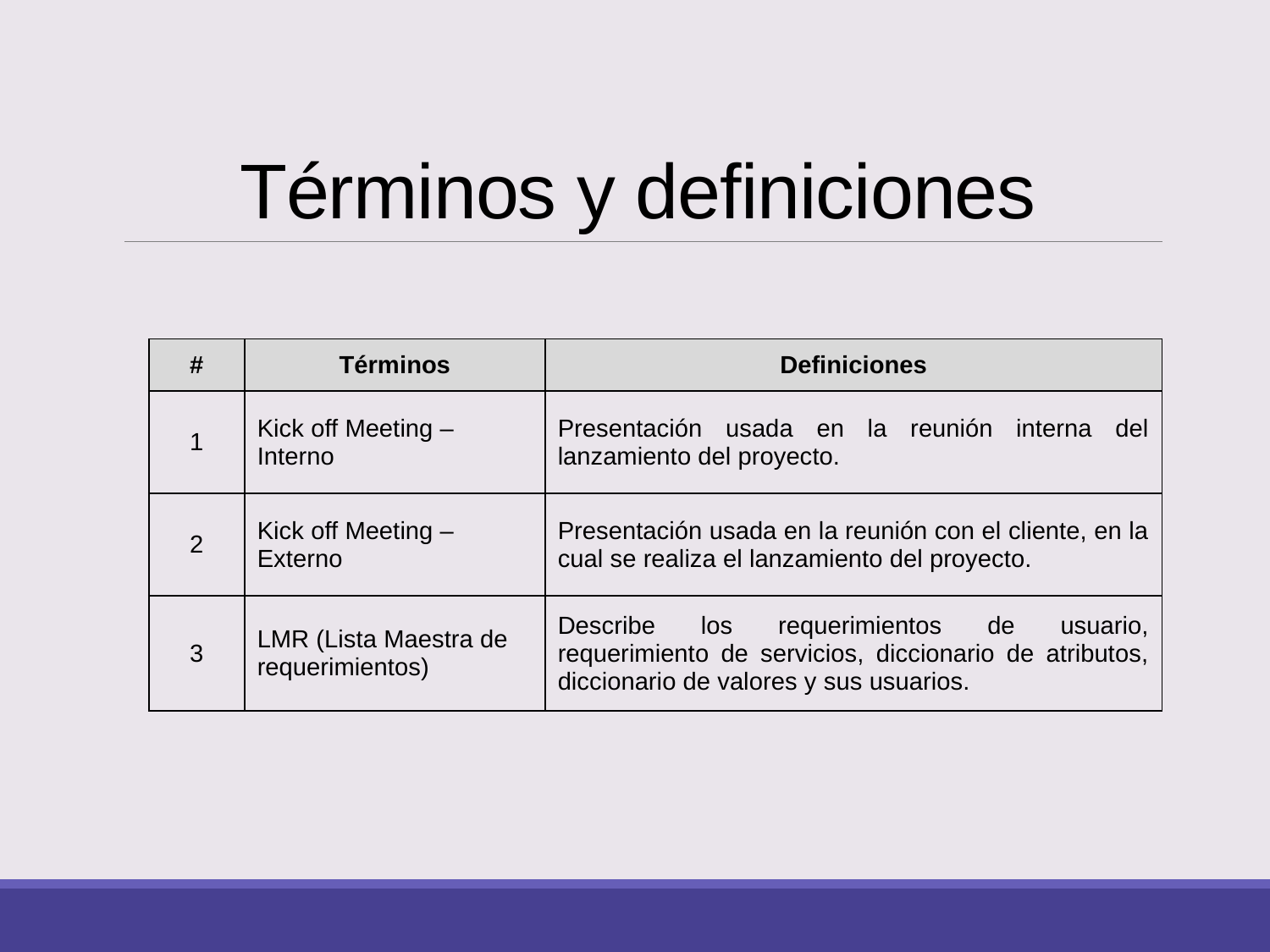

# Términos y definiciones
| # | Términos | Definiciones |
| --- | --- | --- |
| 1 | Kick off Meeting – Interno | Presentación usada en la reunión interna del lanzamiento del proyecto. |
| 2 | Kick off Meeting – Externo | Presentación usada en la reunión con el cliente, en la cual se realiza el lanzamiento del proyecto. |
| 3 | LMR (Lista Maestra de requerimientos) | Describe los requerimientos de usuario, requerimiento de servicios, diccionario de atributos, diccionario de valores y sus usuarios. |